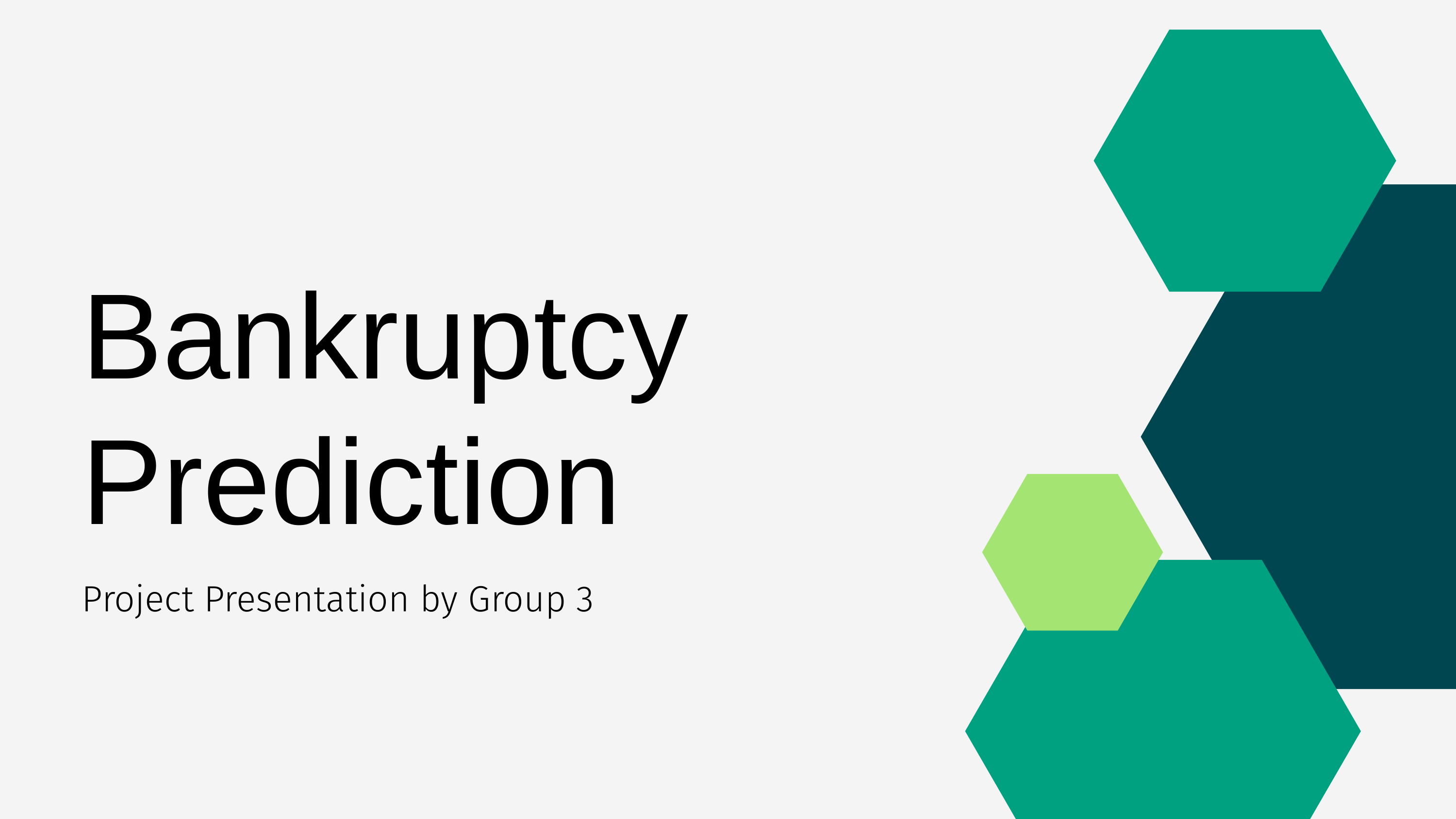

Bankruptcy
Prediction
Project Presentation by Group 3